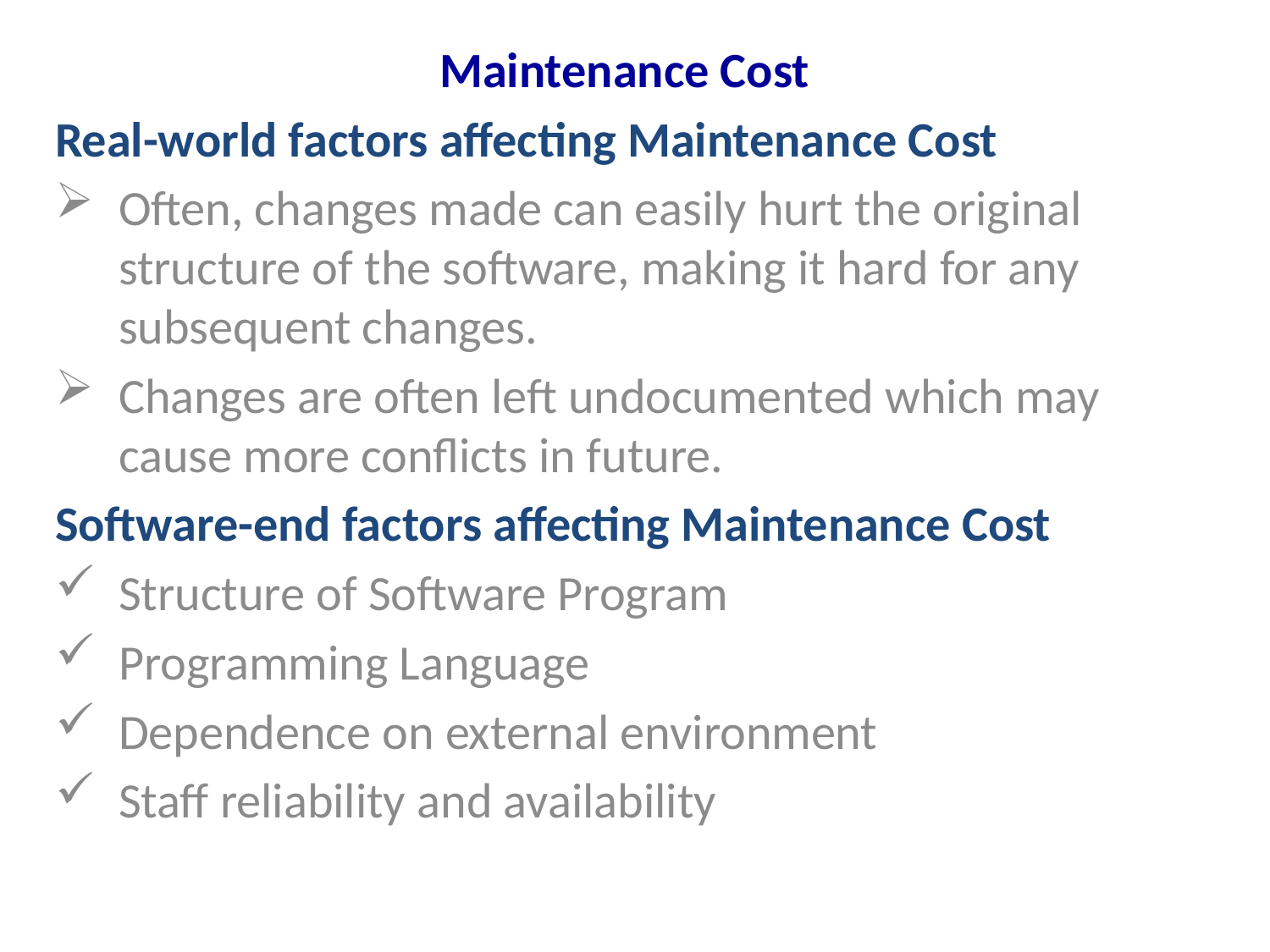

Maintenance Cost
Real-world factors affecting Maintenance Cost
Often, changes made can easily hurt the original structure of the software, making it hard for any subsequent changes.
Changes are often left undocumented which may cause more conflicts in future.
Software-end factors affecting Maintenance Cost
Structure of Software Program
Programming Language
Dependence on external environment
Staff reliability and availability